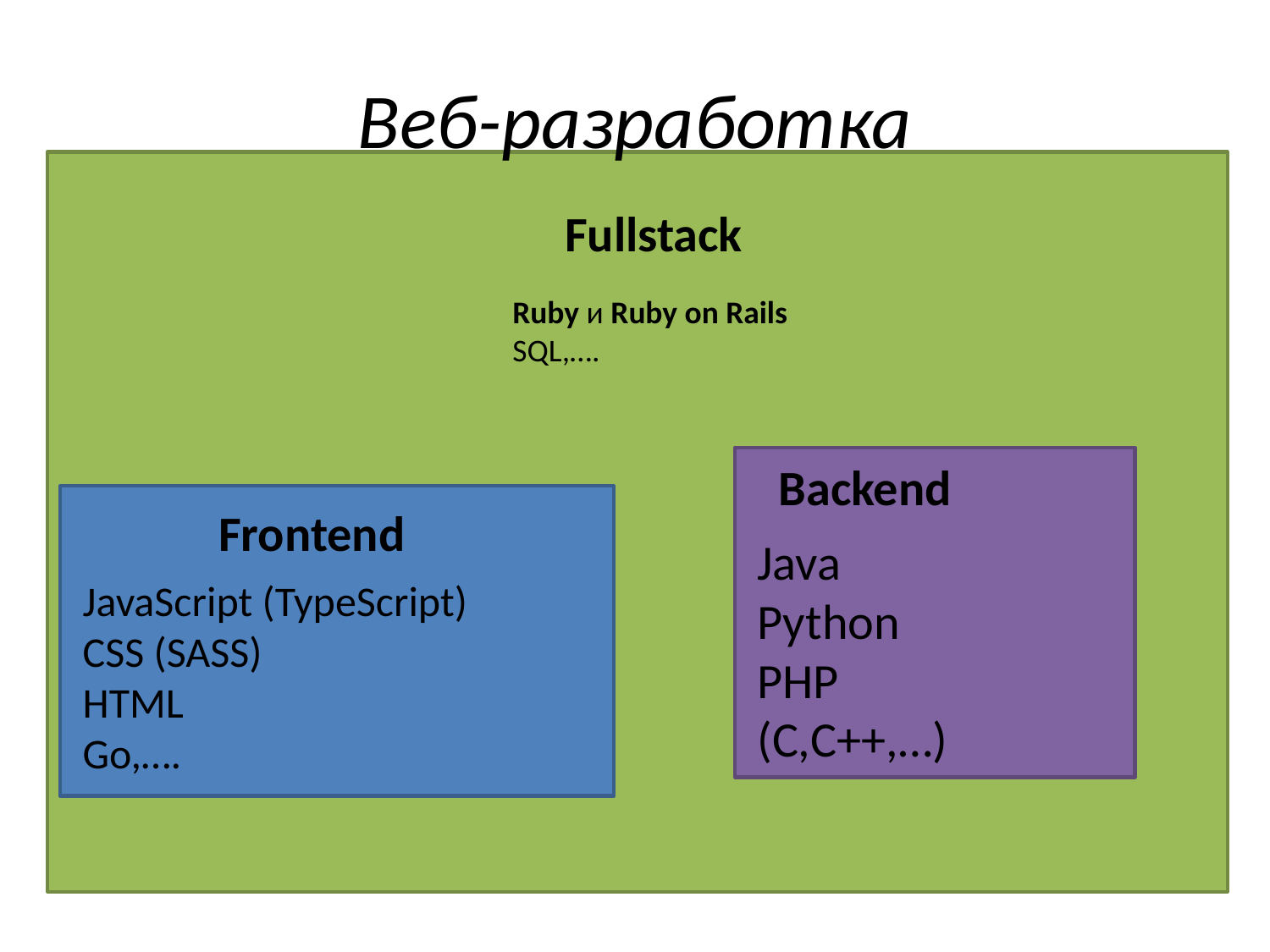

# Веб-разработка

Fullstack
Ruby и Ruby on Rails
SQL,….

Backend

Frontend
Java
Python
PHP
(C,C++,…)
JavaScript (TypeScript)
CSS (SASS)
HTML
Go,….